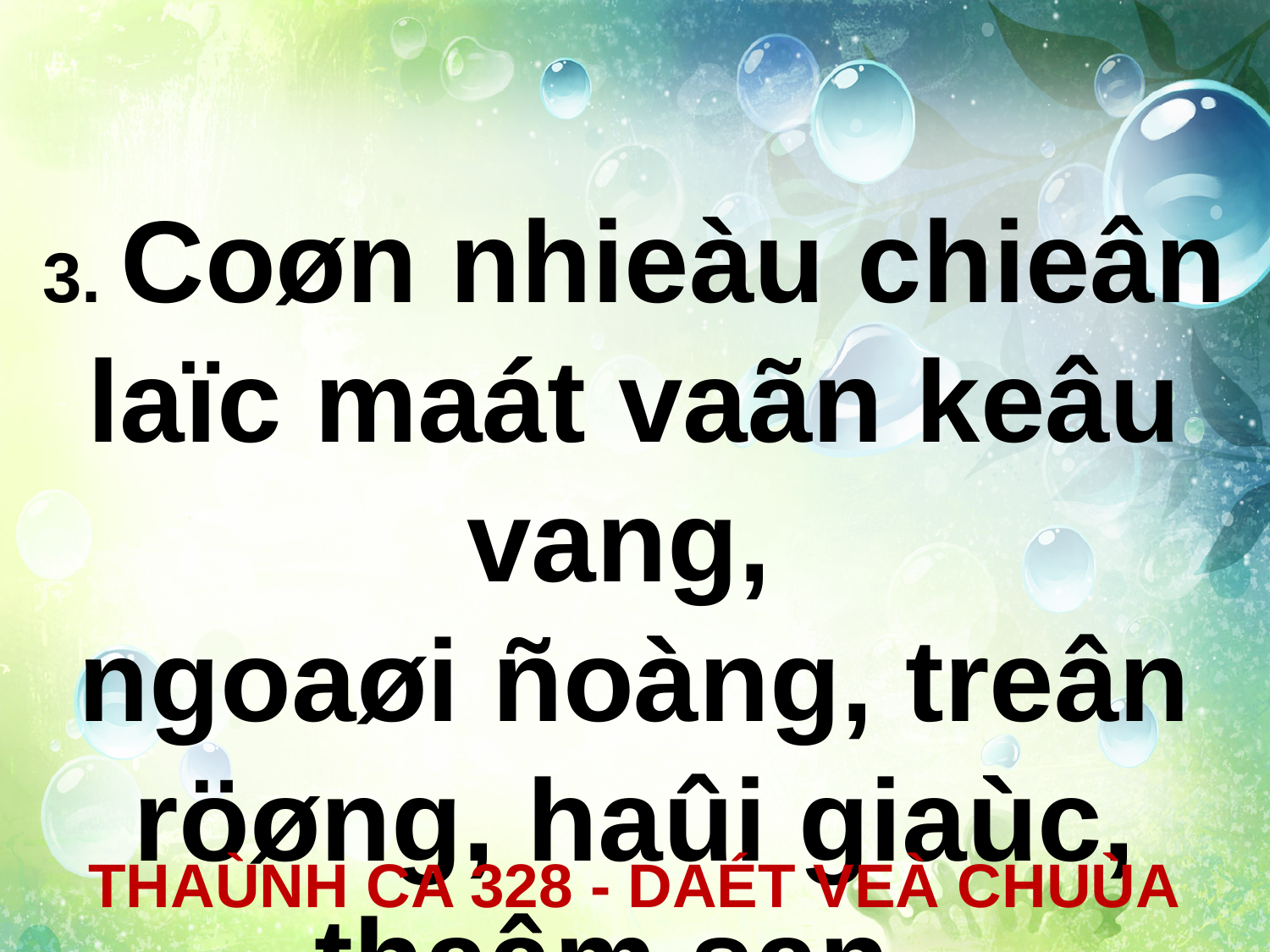

3. Coøn nhieàu chieân laïc maát vaãn keâu vang,
ngoaøi ñoàng, treân röøng, haûi giaùc, thaâm san.
THAÙNH CA 328 - DAÉT VEÀ CHUÙA